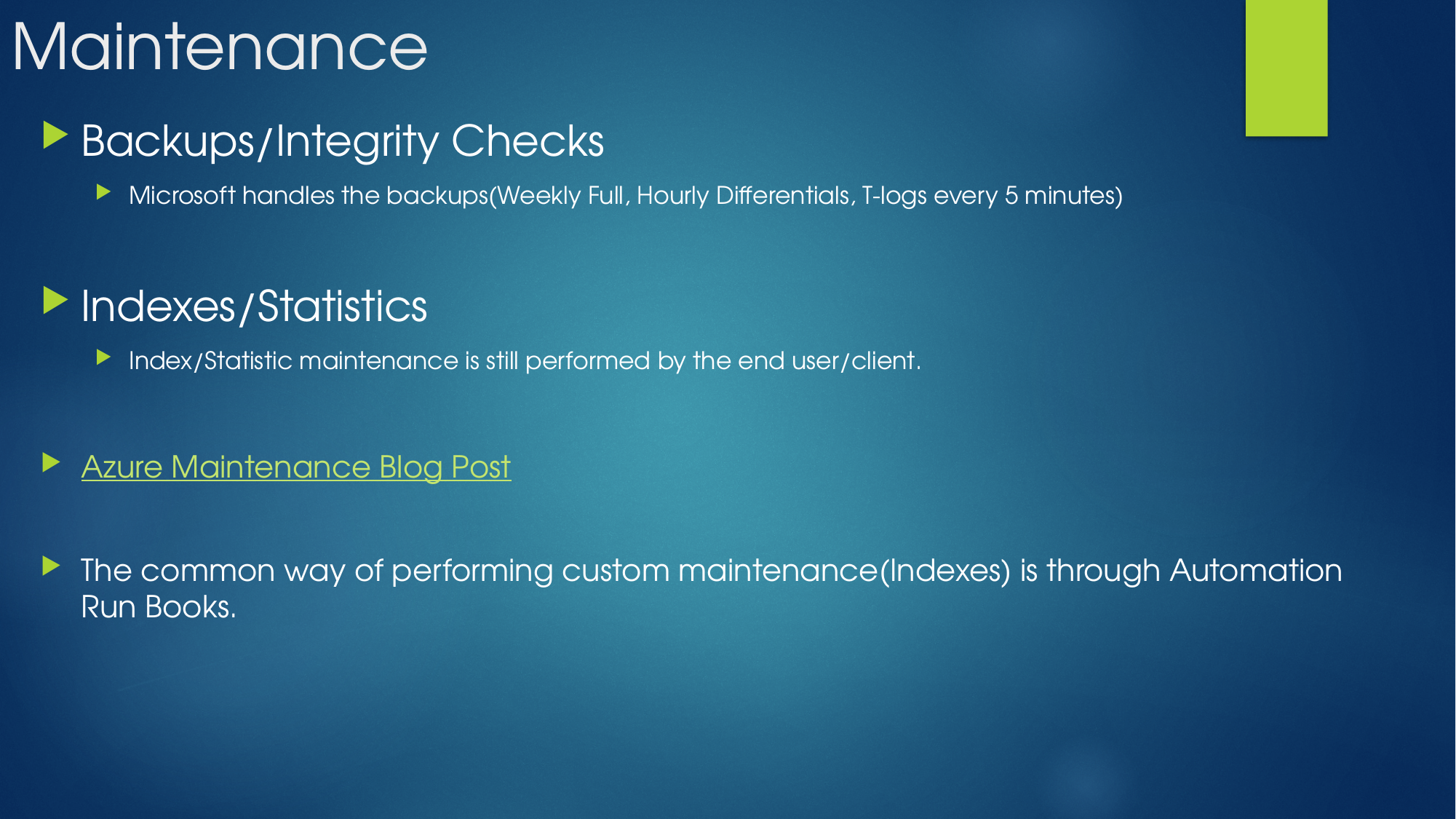

# Maintenance
Backups/Integrity Checks
Microsoft handles the backups(Weekly Full, Hourly Differentials, T-logs every 5 minutes)

Indexes/Statistics
Index/Statistic maintenance is still performed by the end user/client.

Azure Maintenance Blog Post

The common way of performing custom maintenance(Indexes) is through Automation Run Books.